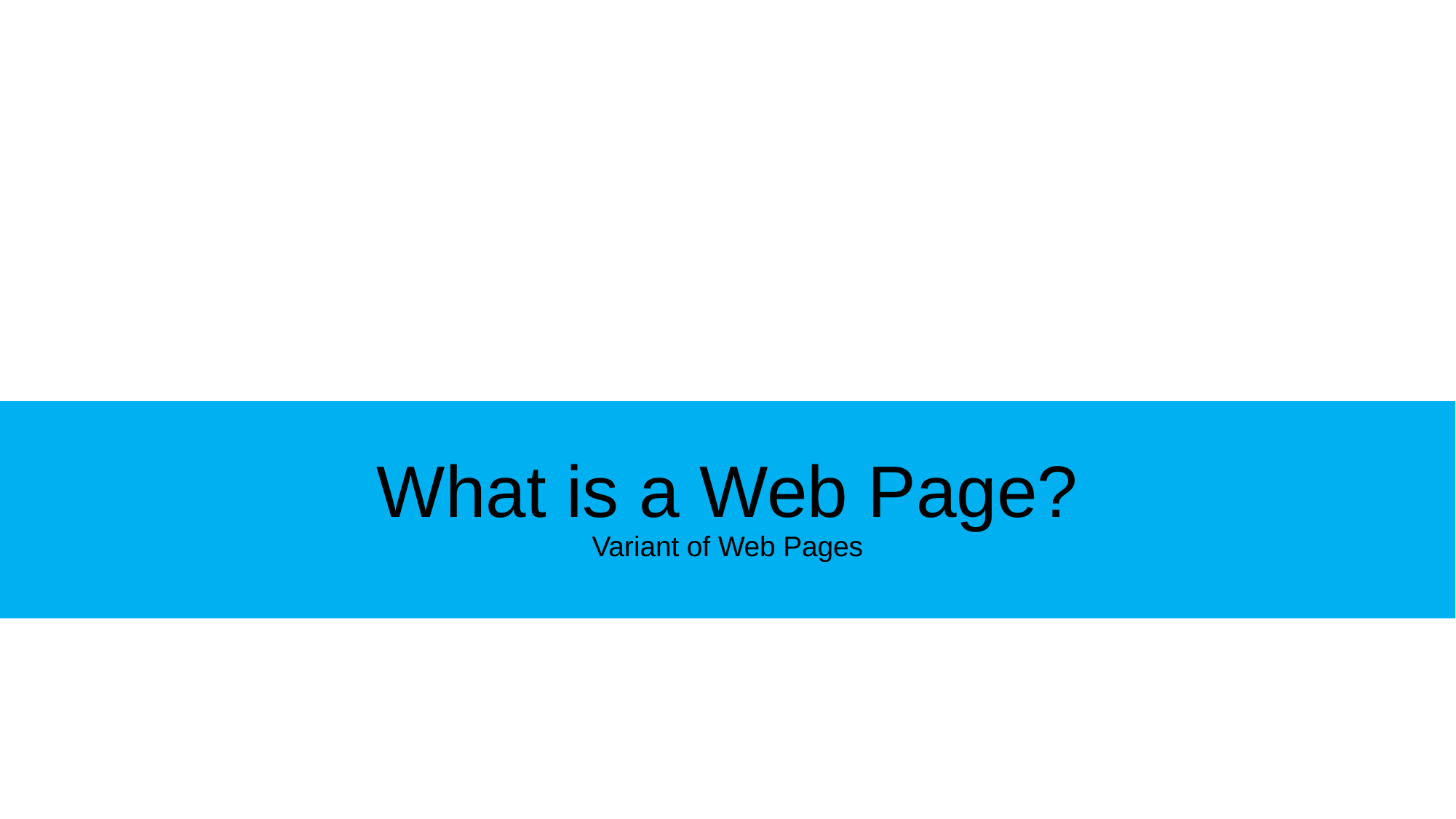

What is a Web Page?
Variant of Web Pages